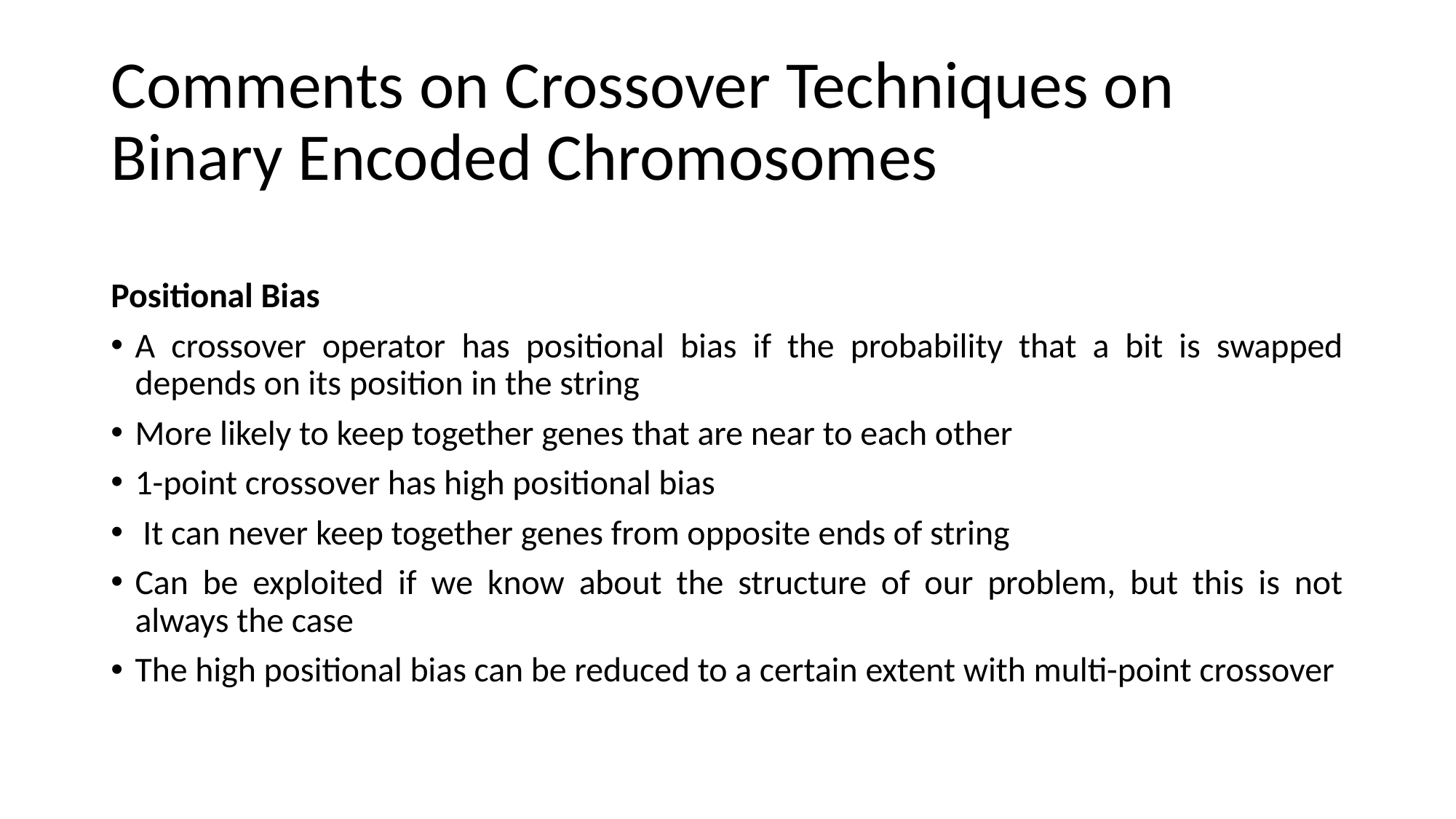

# Comments on Crossover Techniques on Binary Encoded Chromosomes

Positional Bias
A crossover operator has positional bias if the probability that a bit is swapped depends on its position in the string
More likely to keep together genes that are near to each other
1-point crossover has high positional bias
 It can never keep together genes from opposite ends of string
Can be exploited if we know about the structure of our problem, but this is not always the case
The high positional bias can be reduced to a certain extent with multi-point crossover